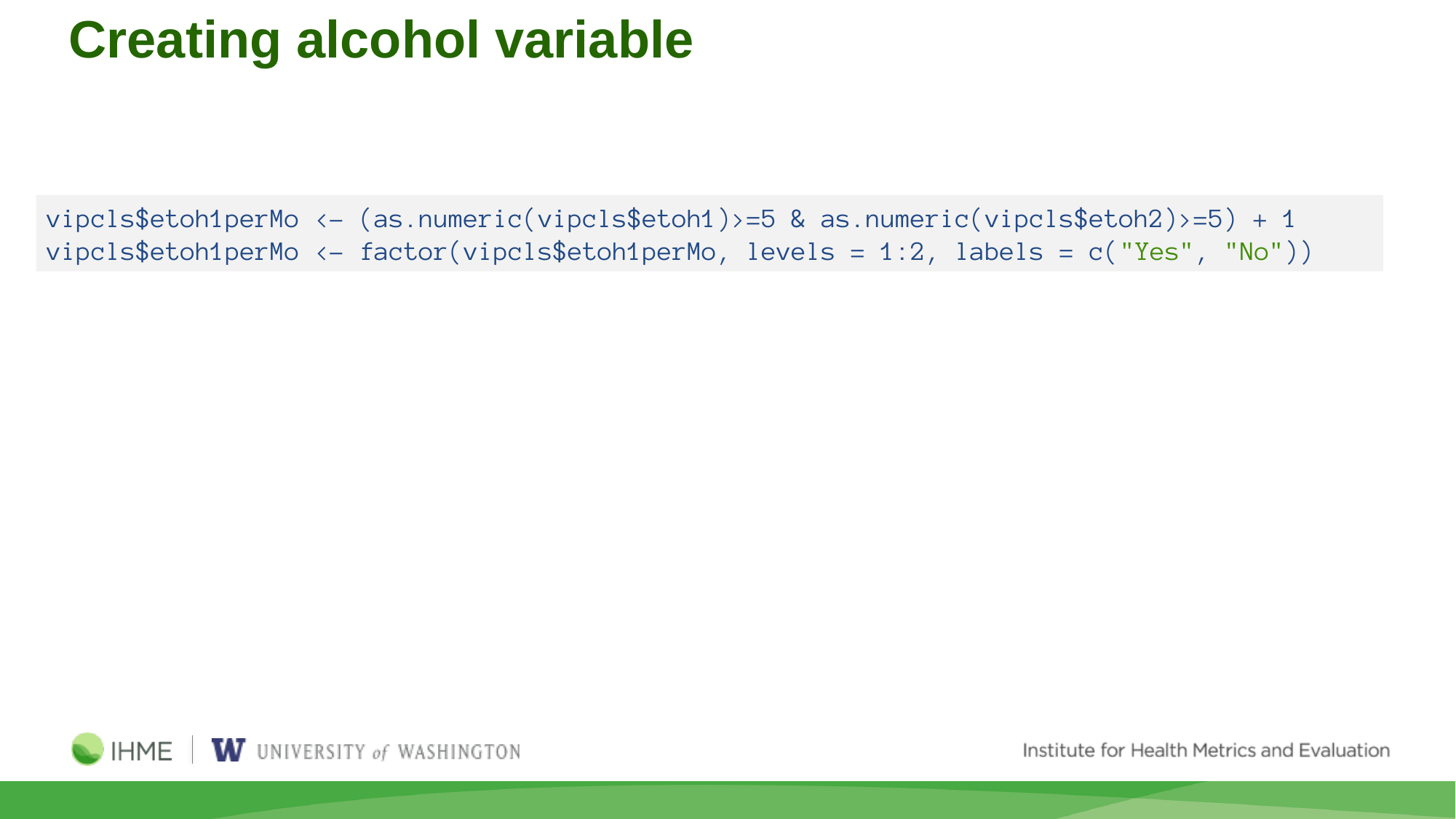

# Creating alcohol variable
vipcls$etoh1perMo <- (as.numeric(vipcls$etoh1)>=5 & as.numeric(vipcls$etoh2)>=5) + 1
vipcls$etoh1perMo <- factor(vipcls$etoh1perMo, levels = 1:2, labels = c("Yes", "No"))